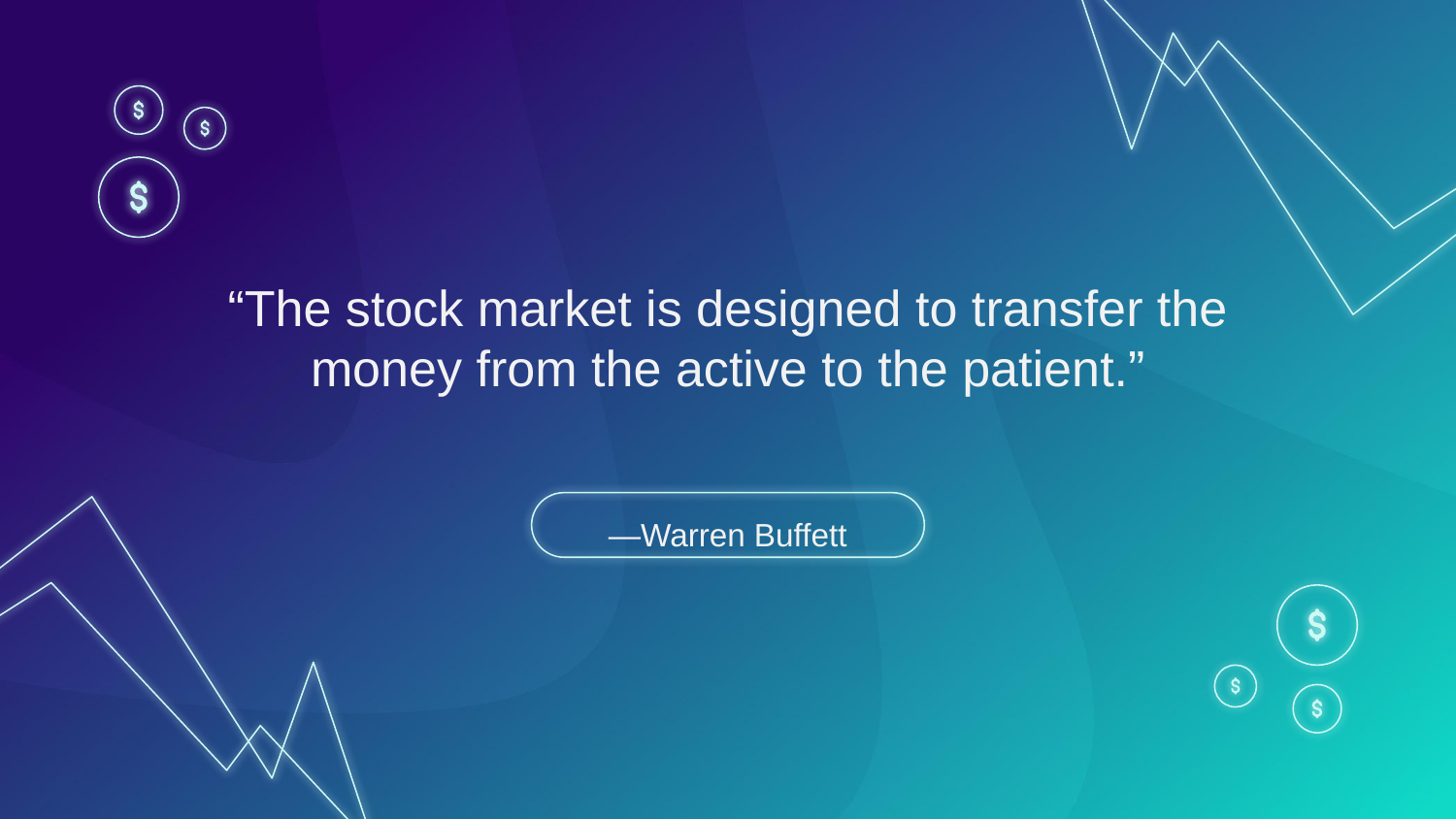

“The stock market is designed to transfer the money from the active to the patient.”

—Warren Buffett